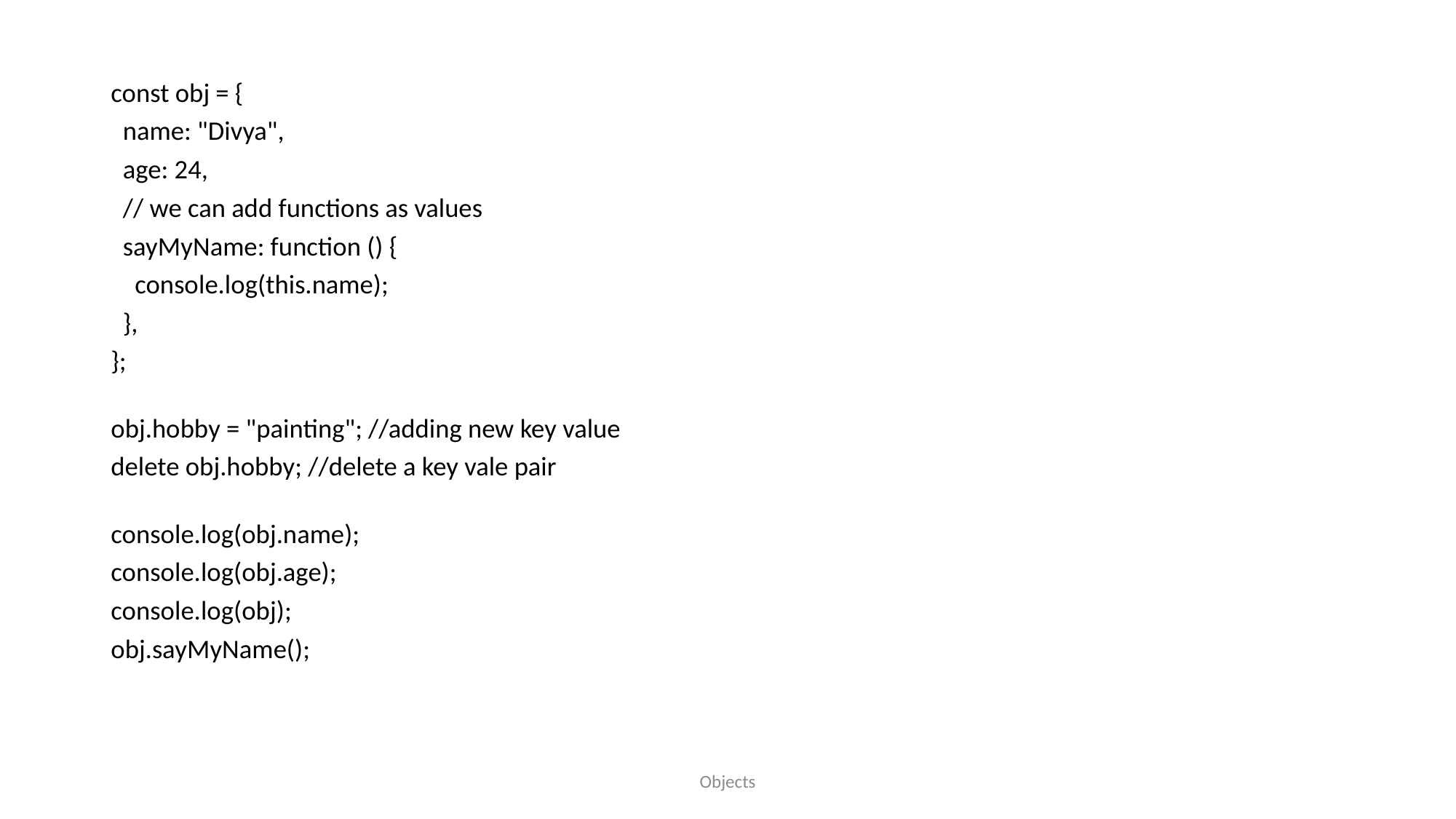

const obj = {
  name: "Divya",
  age: 24,
  // we can add functions as values
  sayMyName: function () {
    console.log(this.name);
  },
};
obj.hobby = "painting"; //adding new key value
delete obj.hobby; //delete a key vale pair
console.log(obj.name);
console.log(obj.age);
console.log(obj);
obj.sayMyName();

Objects